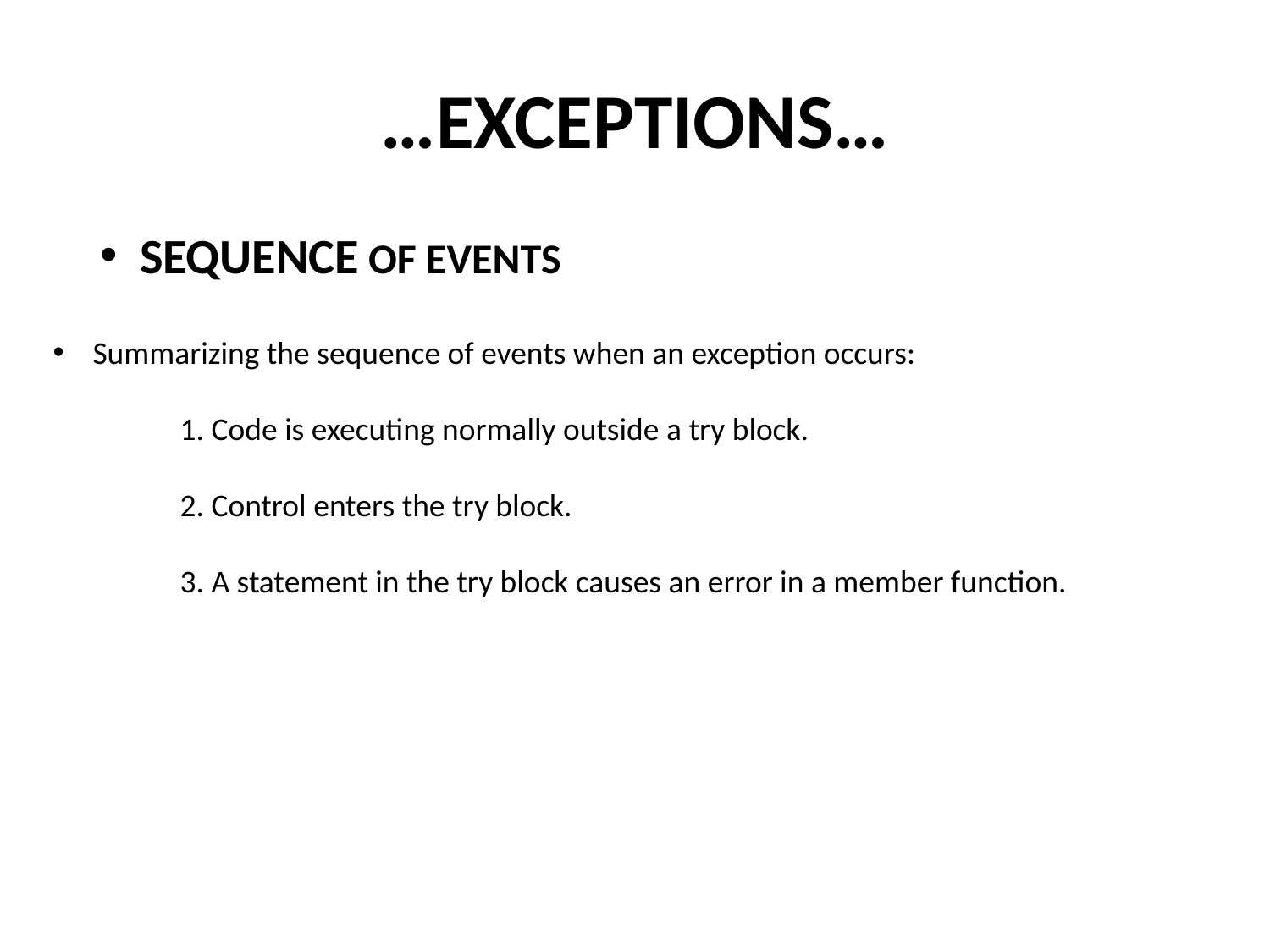

# …EXCEPTIONS…
SEQUENCE OF EVENTS
Summarizing the sequence of events when an exception occurs:

	1. Code is executing normally outside a try block.

	2. Control enters the try block.

	3. A statement in the try block causes an error in a member function.